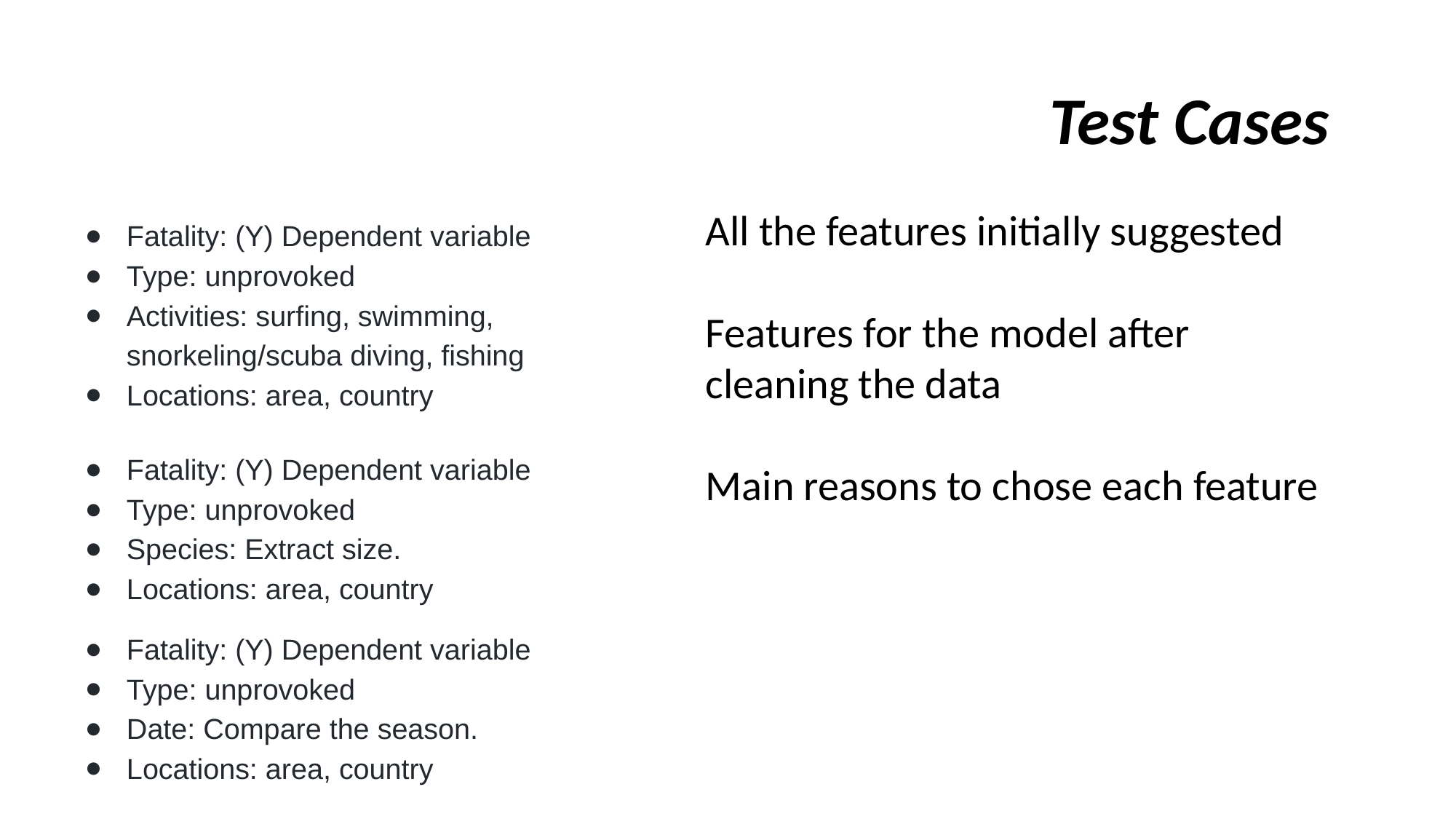

# Test Cases
All the features initially suggested

Features for the model after cleaning the data

Main reasons to chose each feature

Fatality: (Y) Dependent variable
Type: unprovoked
Activities: surfing, swimming, snorkeling/scuba diving, fishing
Locations: area, country
Fatality: (Y) Dependent variable
Type: unprovoked
Species: Extract size.
Locations: area, country
Fatality: (Y) Dependent variable
Type: unprovoked
Date: Compare the season.
Locations: area, country